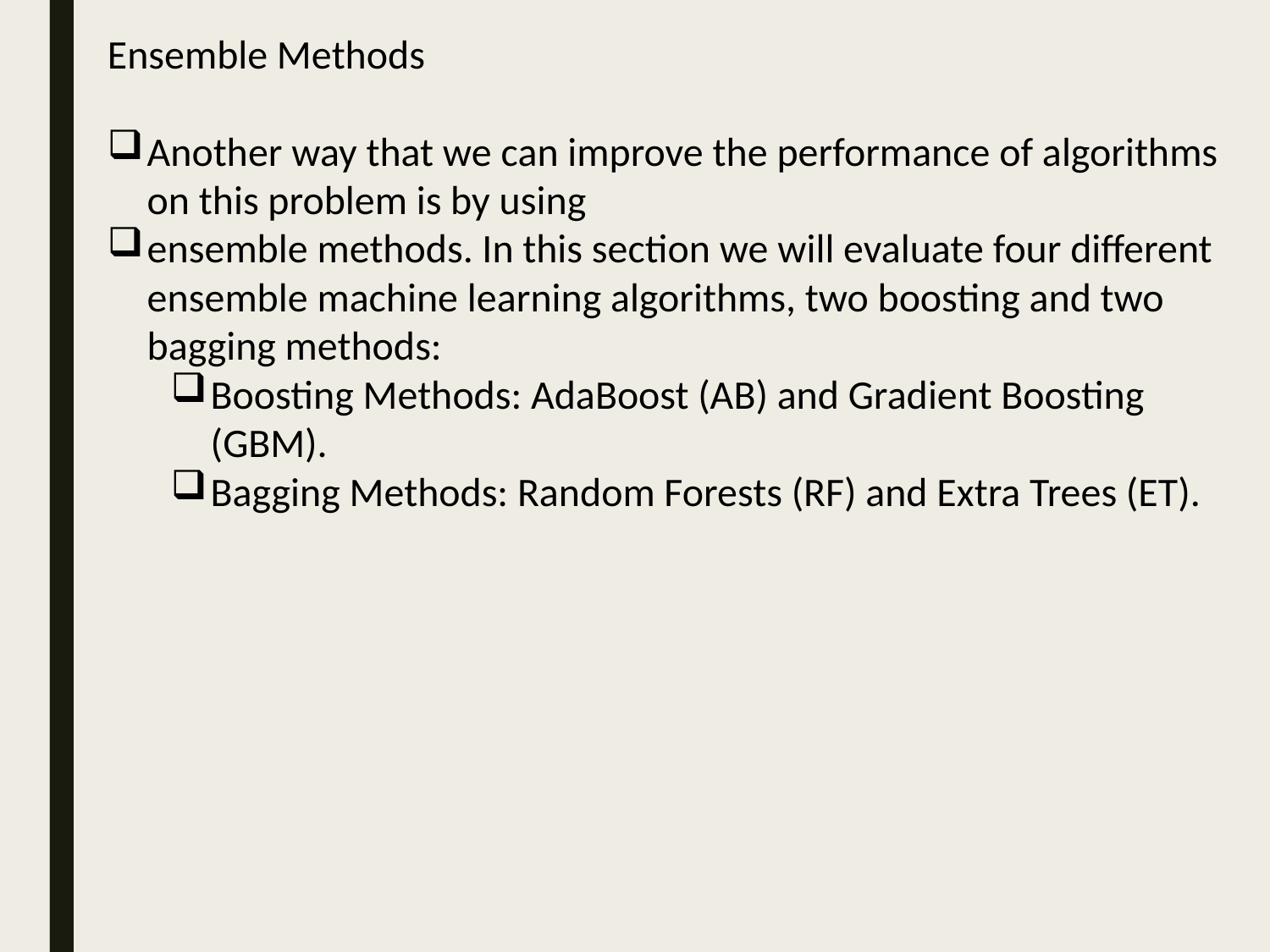

Ensemble Methods

Another way that we can improve the performance of algorithms on this problem is by using
ensemble methods. In this section we will evaluate four different ensemble machine learning algorithms, two boosting and two bagging methods:
Boosting Methods: AdaBoost (AB) and Gradient Boosting (GBM).
Bagging Methods: Random Forests (RF) and Extra Trees (ET).